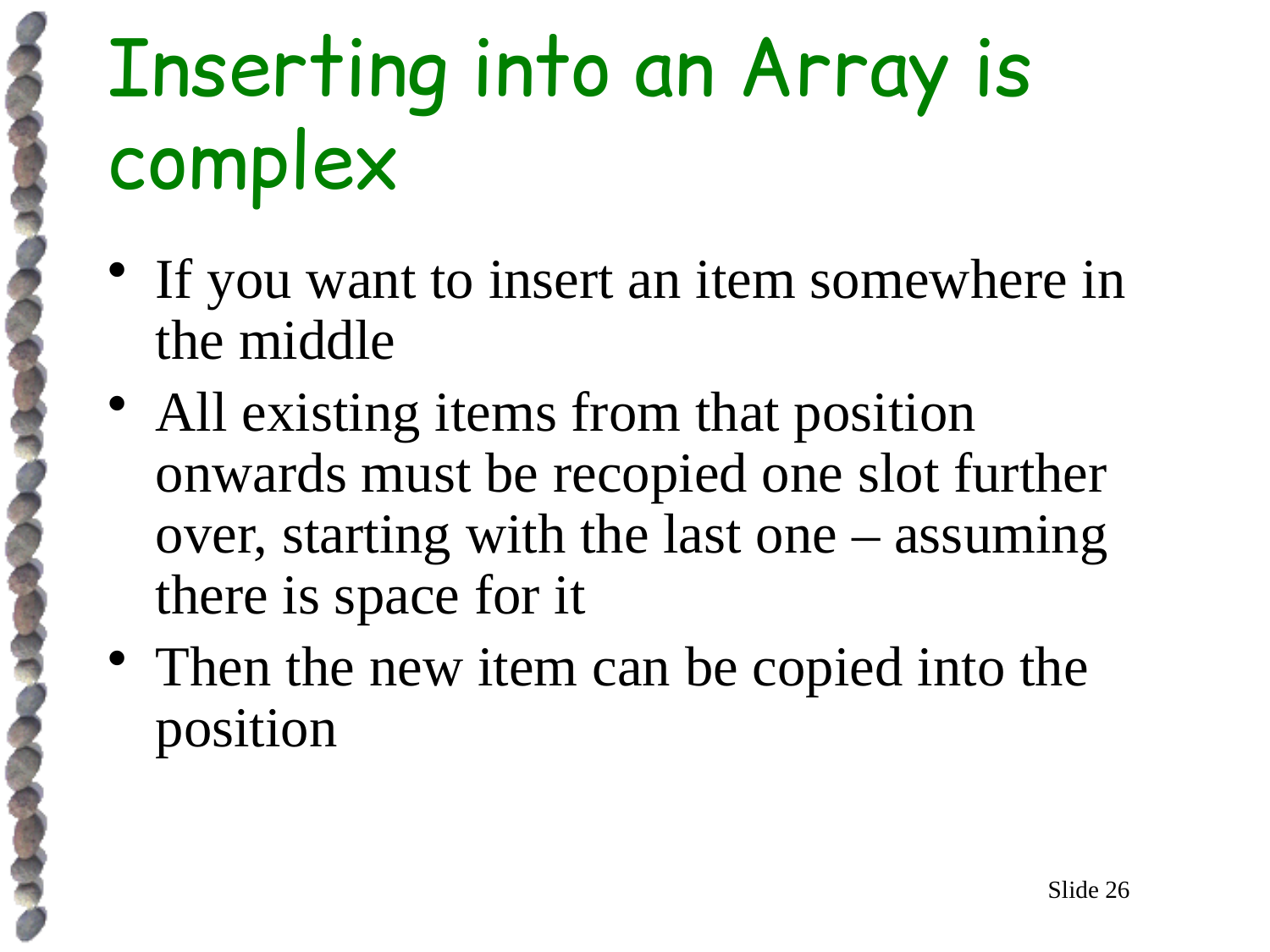

# Inserting into an Array is complex
If you want to insert an item somewhere in the middle
All existing items from that position onwards must be recopied one slot further over, starting with the last one – assuming there is space for it
Then the new item can be copied into the position
Slide 26